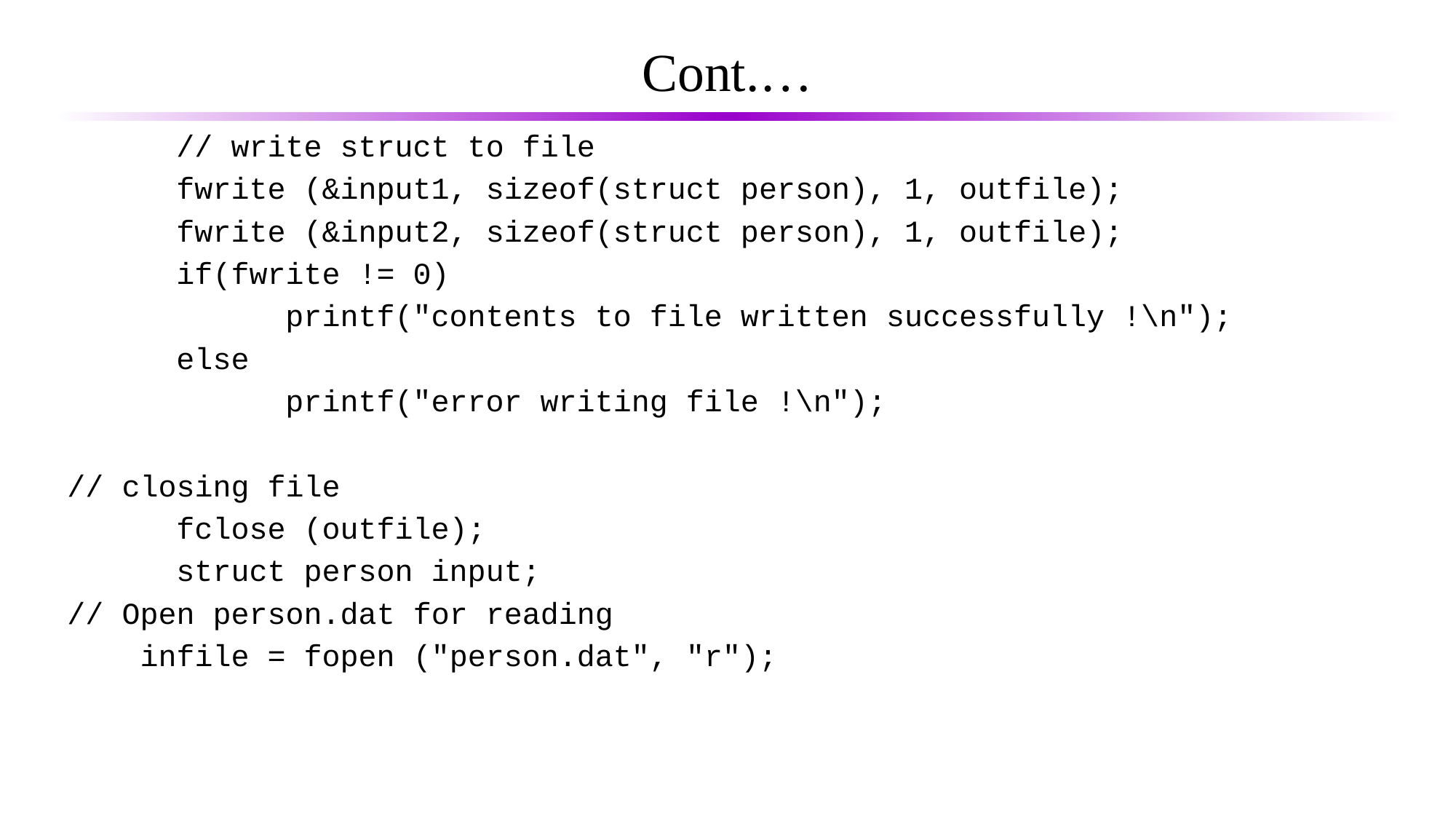

# Cont.…
	// write struct to file
	fwrite (&input1, sizeof(struct person), 1, outfile);
	fwrite (&input2, sizeof(struct person), 1, outfile);
	if(fwrite != 0)
		printf("contents to file written successfully !\n");
	else
		printf("error writing file !\n");

// closing file
	fclose (outfile);
	struct person input;
// Open person.dat for reading
    infile = fopen ("person.dat", "r");